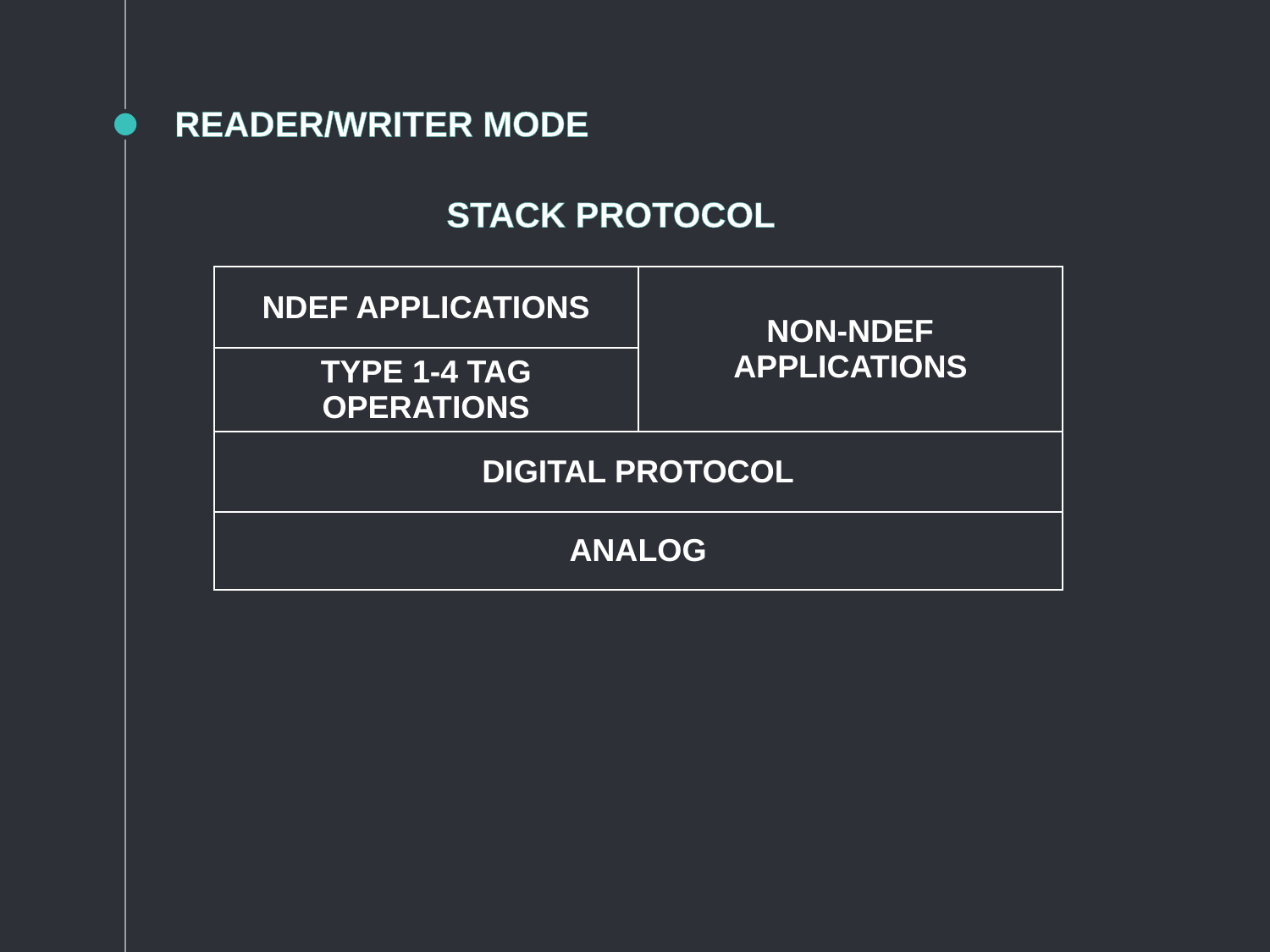

READER/WRITER MODE
STACK PROTOCOL
| NDEF APPLICATIONS | NON-NDEF APPLICATIONS |
| --- | --- |
| TYPE 1-4 TAG OPERATIONS |  |
| DIGITAL PROTOCOL |  |
| ANALOG |  |